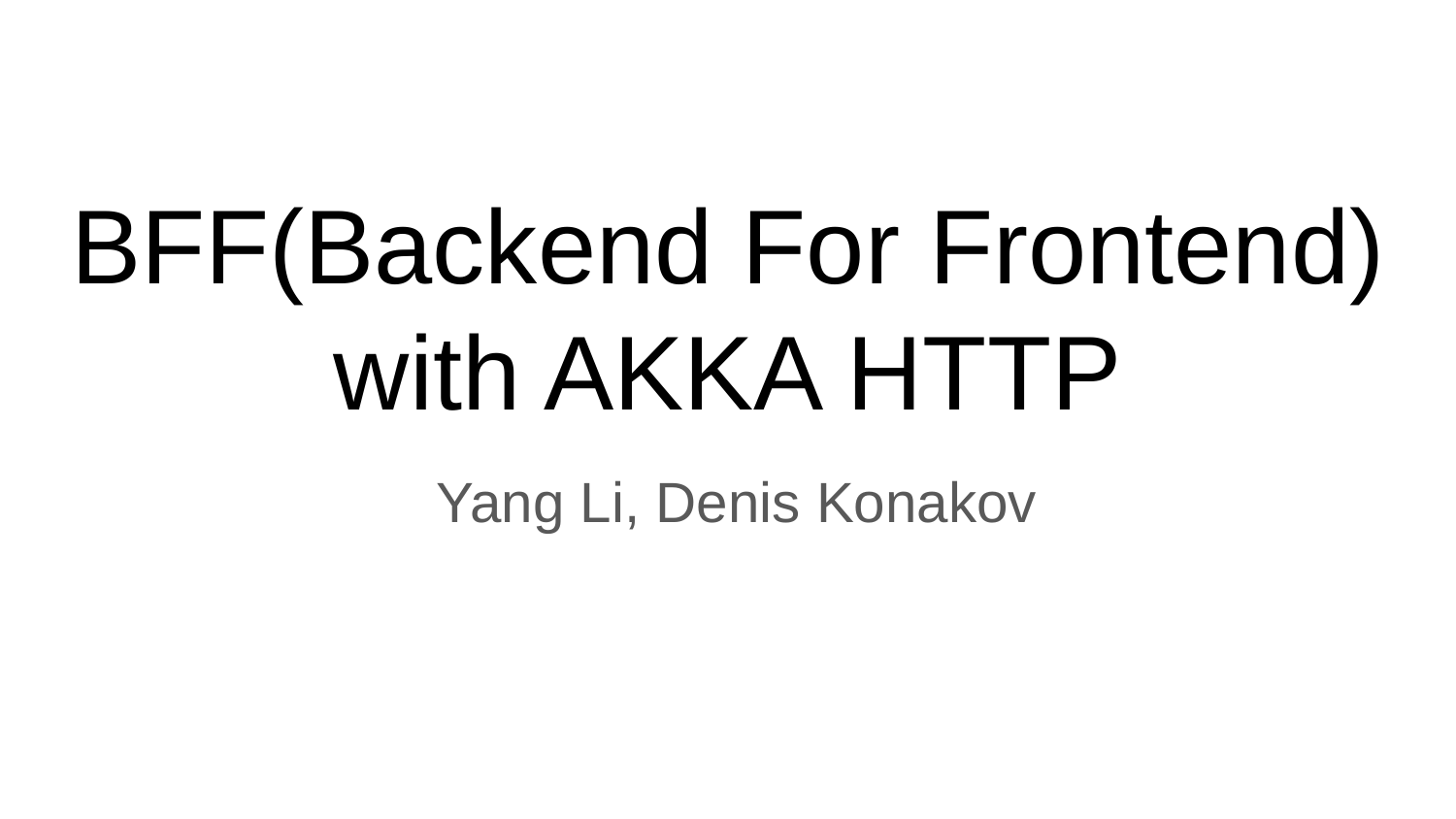

# BFF(Backend For Frontend) with AKKA HTTP
Yang Li, Denis Konakov